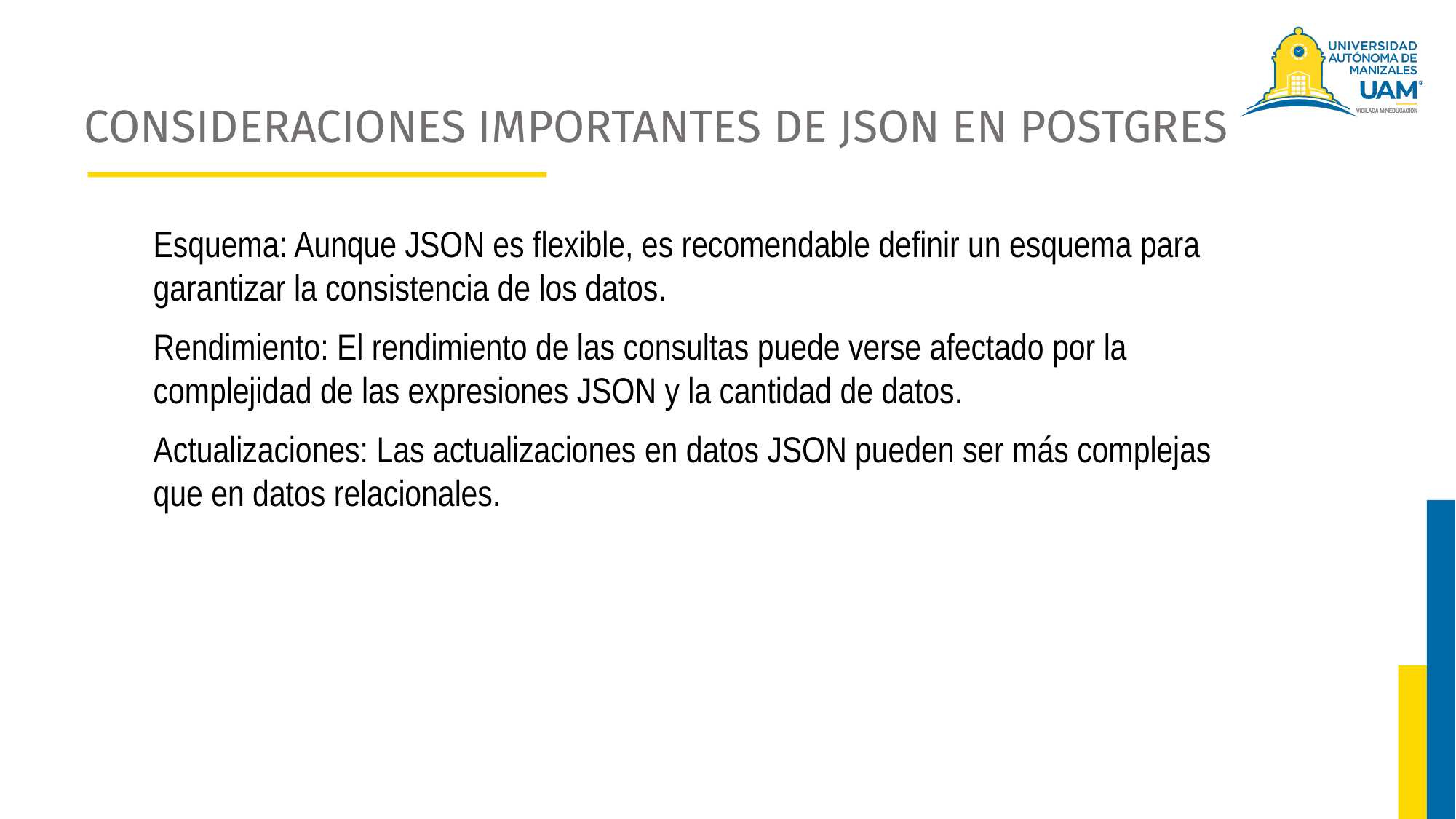

# CONSIDERACIONES IMPORTANTES DE JSON EN POSTGRES

Esquema: Aunque JSON es flexible, es recomendable definir un esquema para garantizar la consistencia de los datos.
Rendimiento: El rendimiento de las consultas puede verse afectado por la complejidad de las expresiones JSON y la cantidad de datos.
Actualizaciones: Las actualizaciones en datos JSON pueden ser más complejas que en datos relacionales.